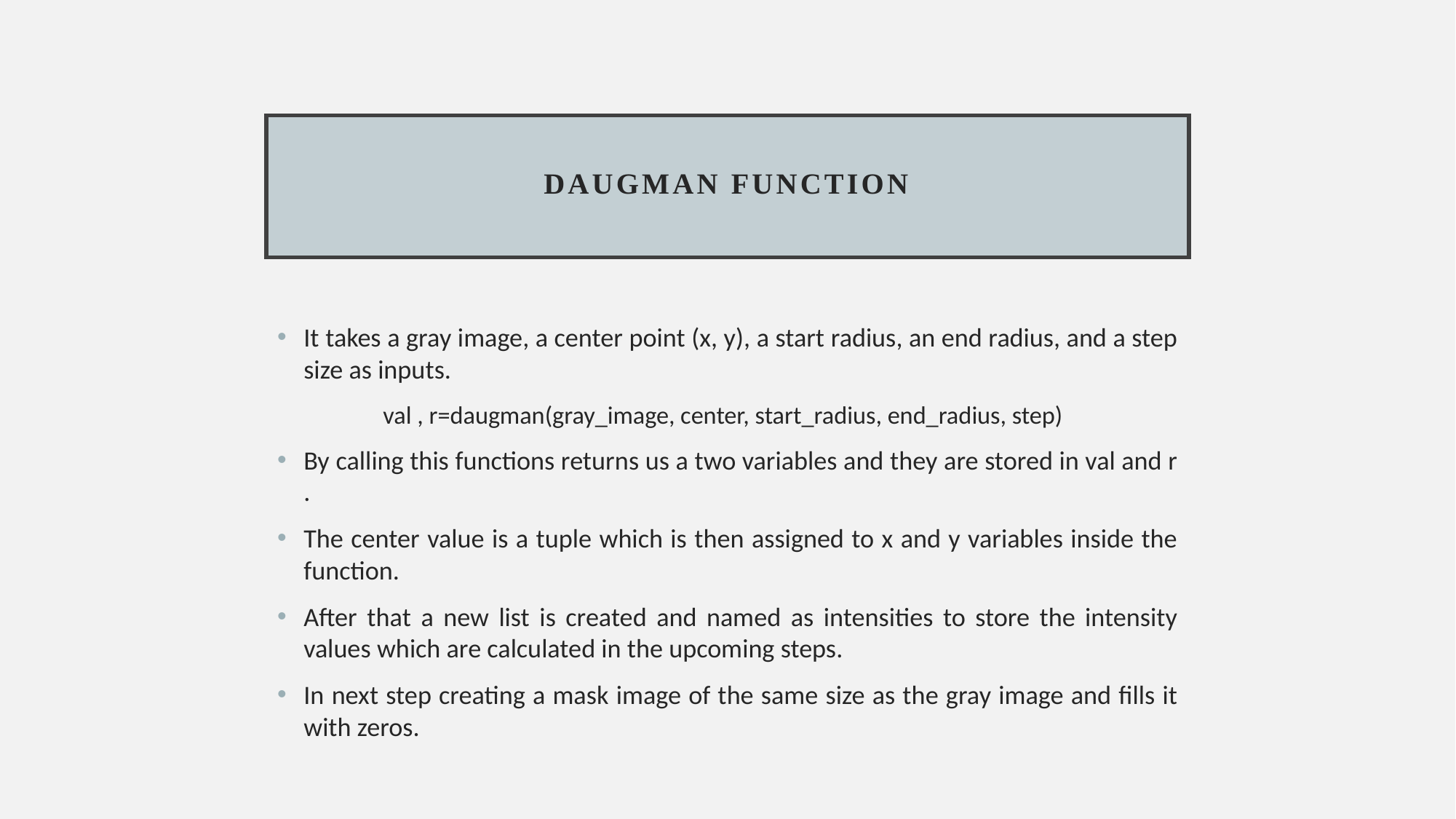

# Daugman function
It takes a gray image, a center point (x, y), a start radius, an end radius, and a step size as inputs.
	val , r=daugman(gray_image, center, start_radius, end_radius, step)
By calling this functions returns us a two variables and they are stored in val and r .
The center value is a tuple which is then assigned to x and y variables inside the function.
After that a new list is created and named as intensities to store the intensity values which are calculated in the upcoming steps.
In next step creating a mask image of the same size as the gray image and fills it with zeros.